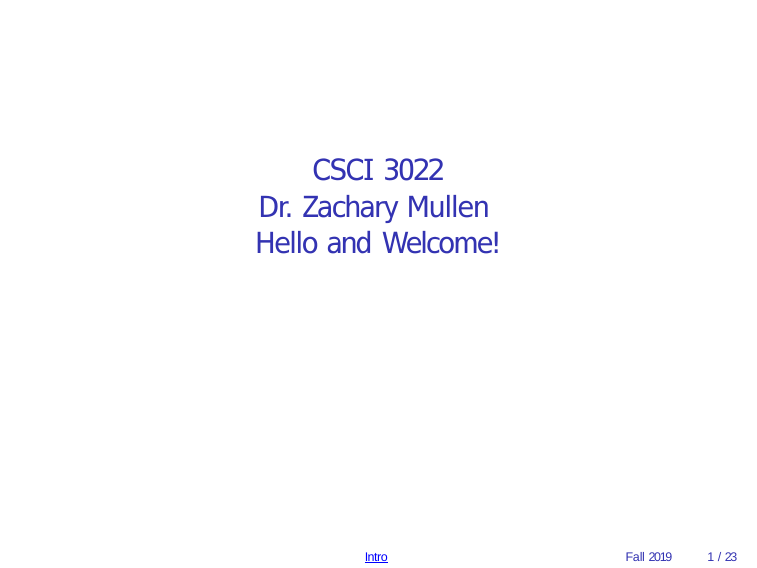

CSCI 3022
Dr. Zachary Mullen  Hello and Welcome!
Intro
Fall 2019
1 / 23